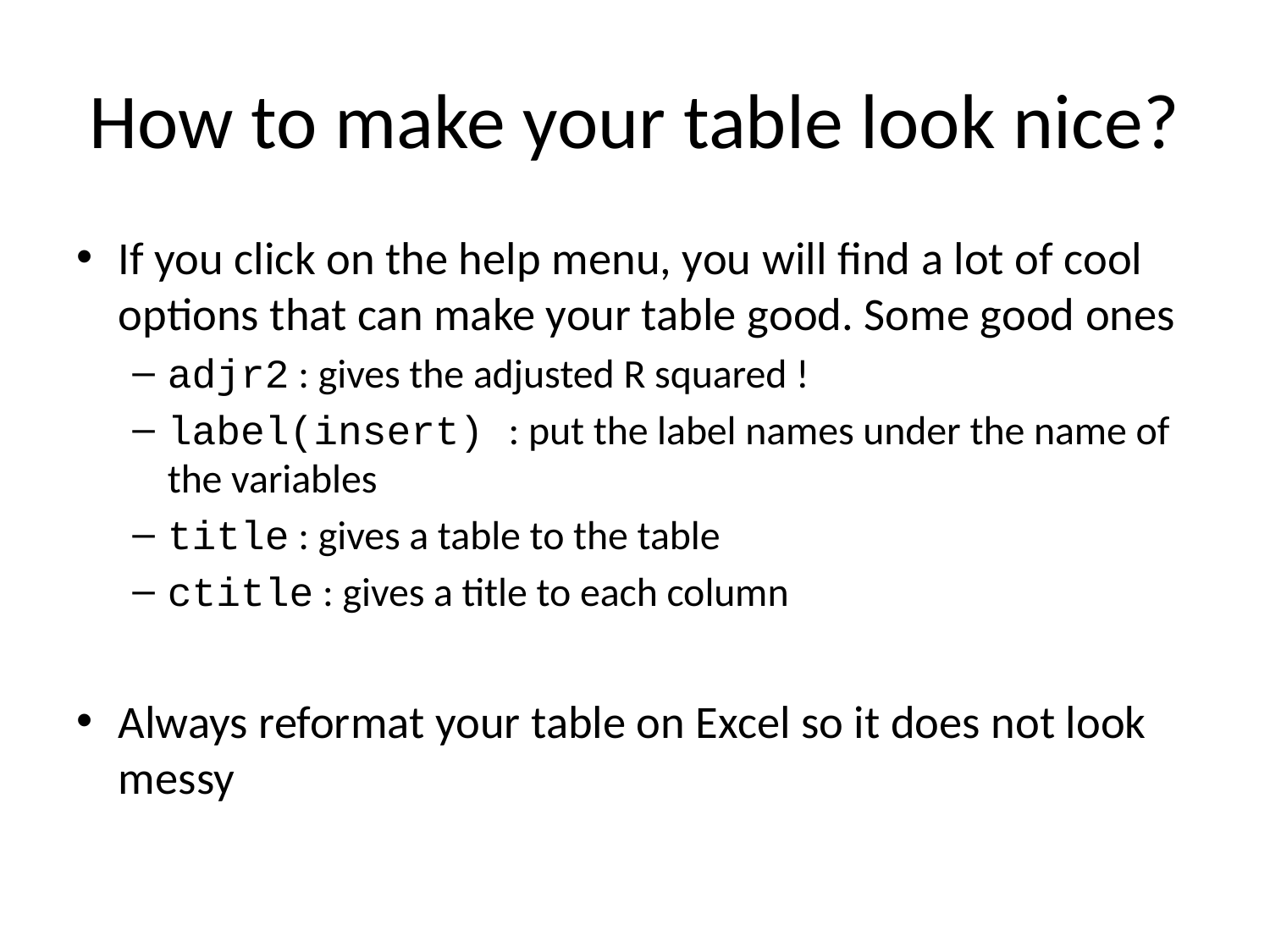

# How to make your table look nice?
If you click on the help menu, you will find a lot of cool options that can make your table good. Some good ones
adjr2 : gives the adjusted R squared !
label(insert) : put the label names under the name of the variables
title : gives a table to the table
ctitle : gives a title to each column

Always reformat your table on Excel so it does not look messy